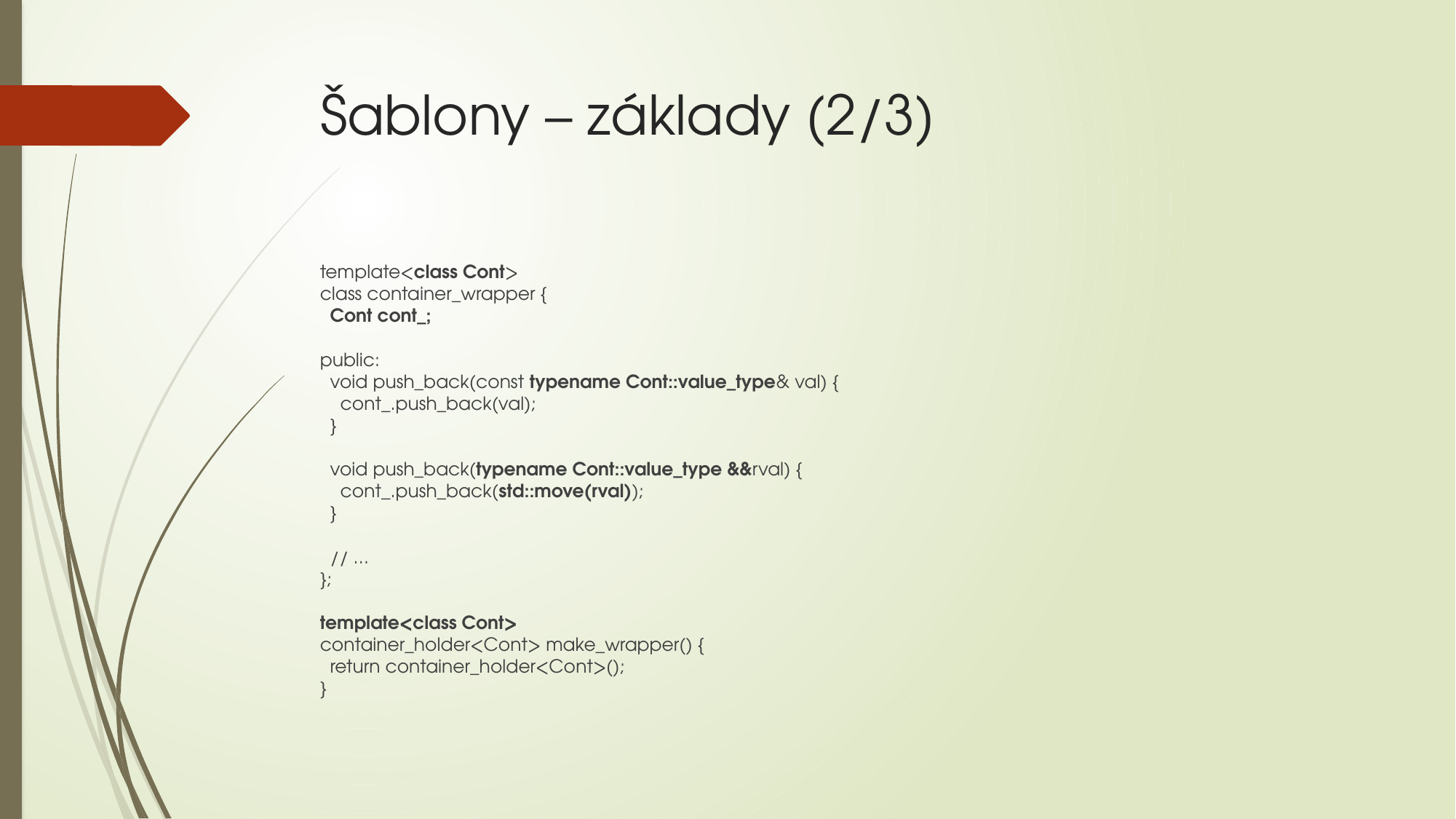

# Šablony – základy (2/3)
template<class Cont>
class container_wrapper {
  Cont cont_;
public:
  void push_back(const typename Cont::value_type& val) {
    cont_.push_back(val);
  }
  void push_back(typename Cont::value_type &&rval) {
    cont_.push_back(std::move(rval));
  }
  // …
};
template<class Cont>
container_holder<Cont> make_wrapper() {
  return container_holder<Cont>();
}